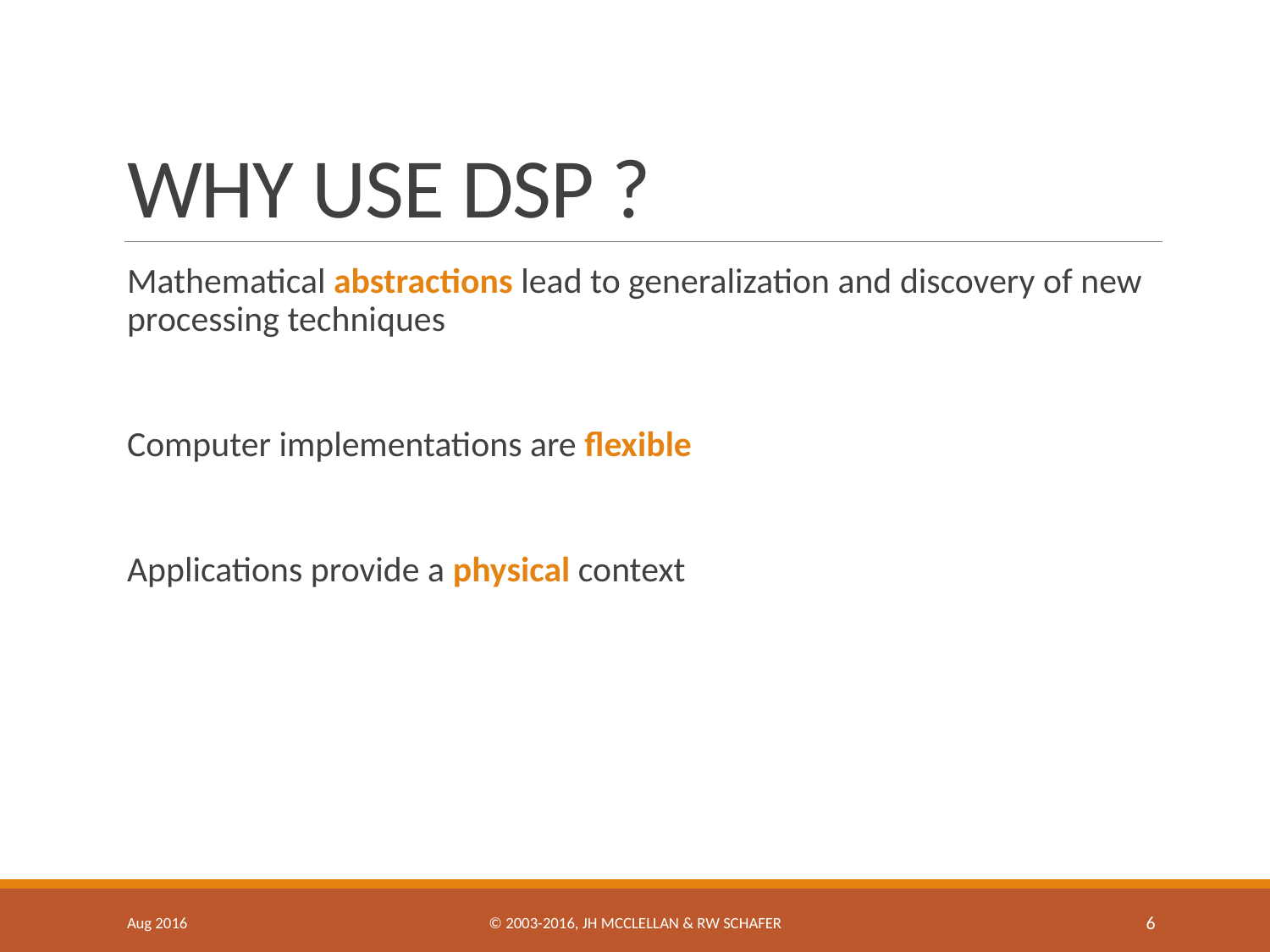

# WHY USE DSP ?
Mathematical abstractions lead to generalization and discovery of new processing techniques

Computer implementations are flexible

Applications provide a physical context
Aug 2016
© 2003-2016, JH McClellan & RW Schafer
6